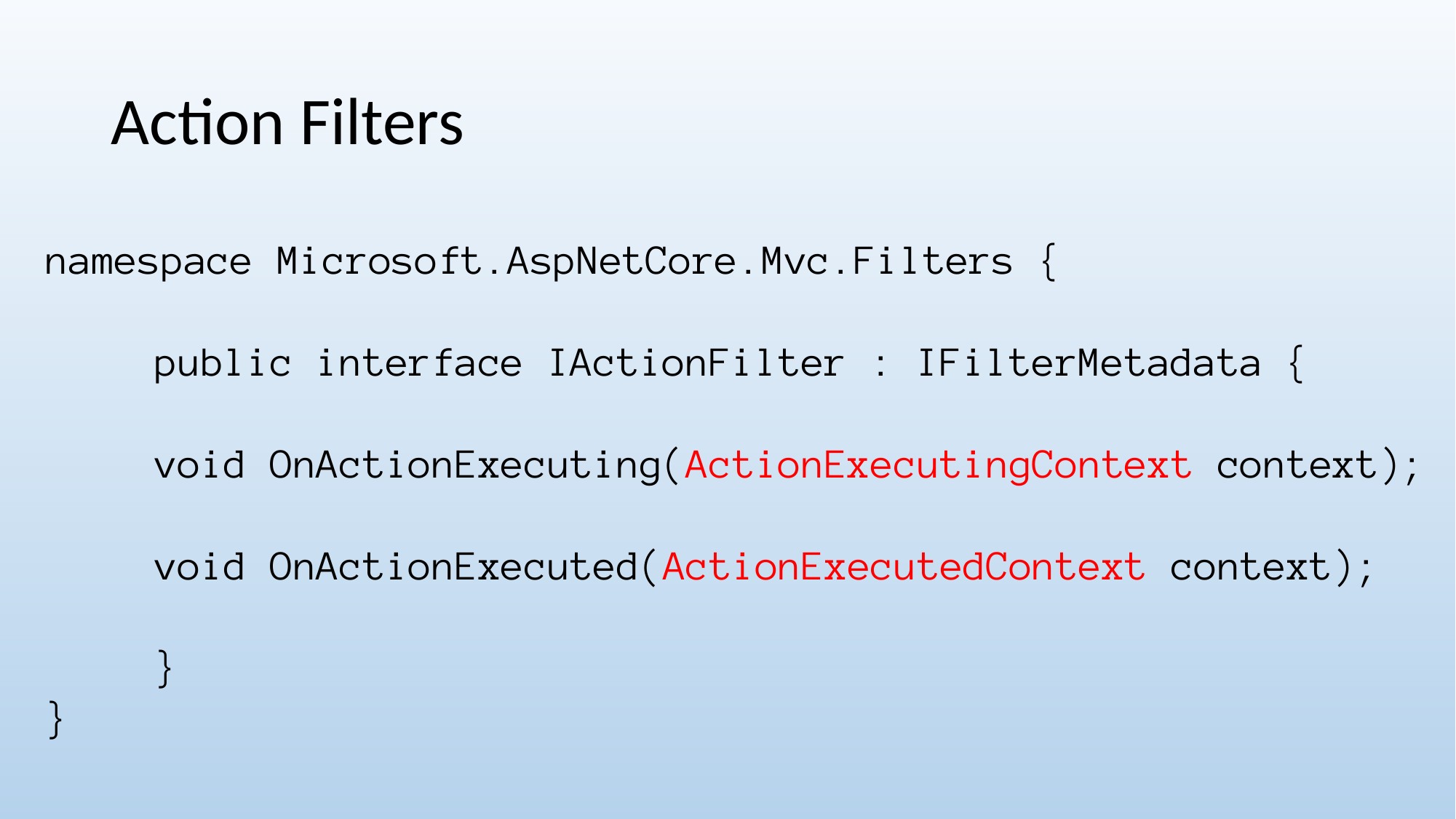

# Action Filters
namespace Microsoft.AspNetCore.Mvc.Filters {

	public interface IActionFilter : IFilterMetadata {

	void OnActionExecuting(ActionExecutingContext context);

	void OnActionExecuted(ActionExecutedContext context);

	}
}